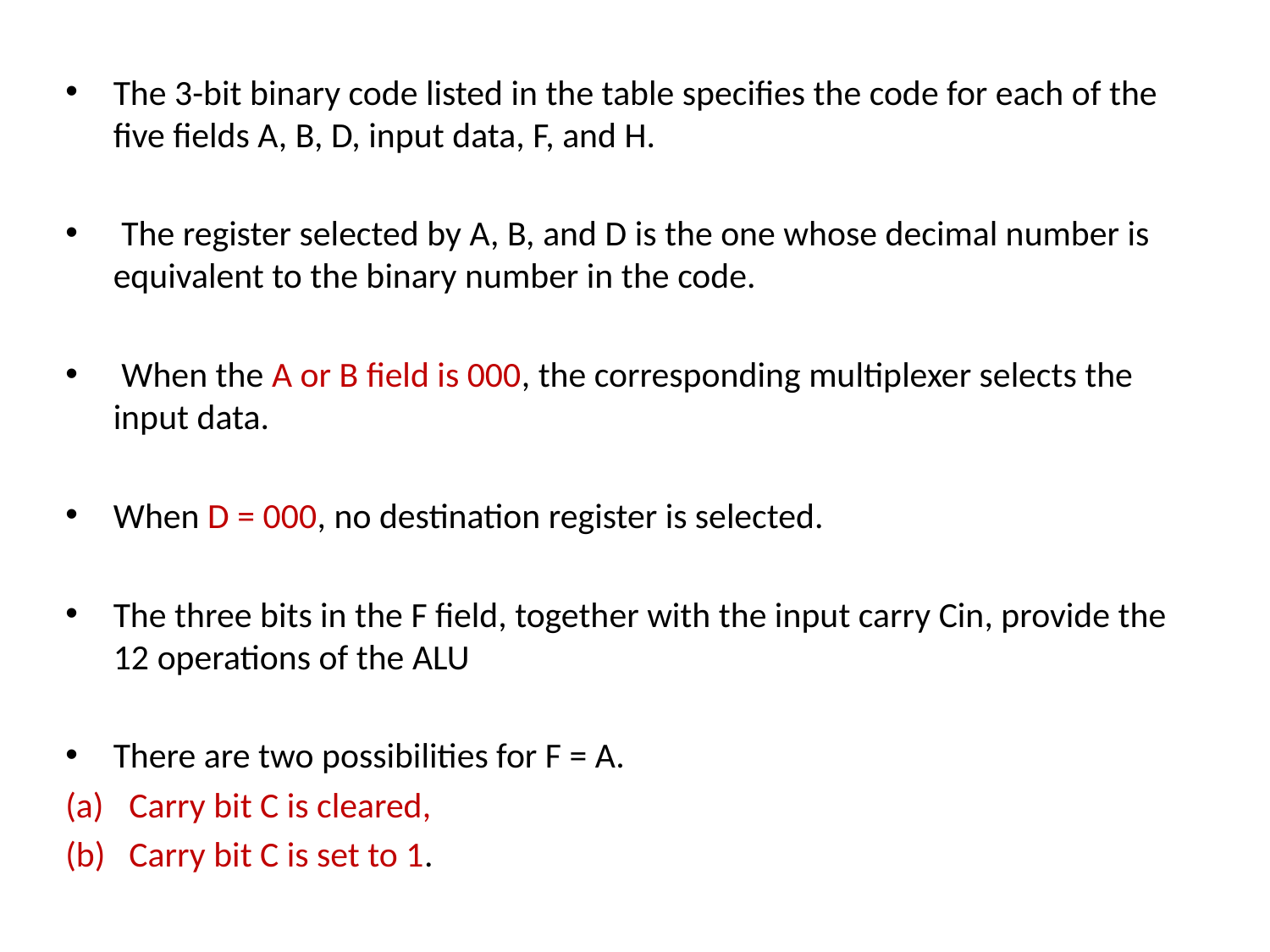

The 3-bit binary code listed in the table specifies the code for each of the five fields A, B, D, input data, F, and H.

 The register selected by A, B, and D is the one whose decimal number is equivalent to the binary number in the code.

 When the A or B field is 000, the corresponding multiplexer selects the input data.

When D = 000, no destination register is selected.

The three bits in the F field, together with the input carry Cin, provide the 12 operations of the ALU

There are two possibilities for F = A.
Carry bit C is cleared,
Carry bit C is set to 1.